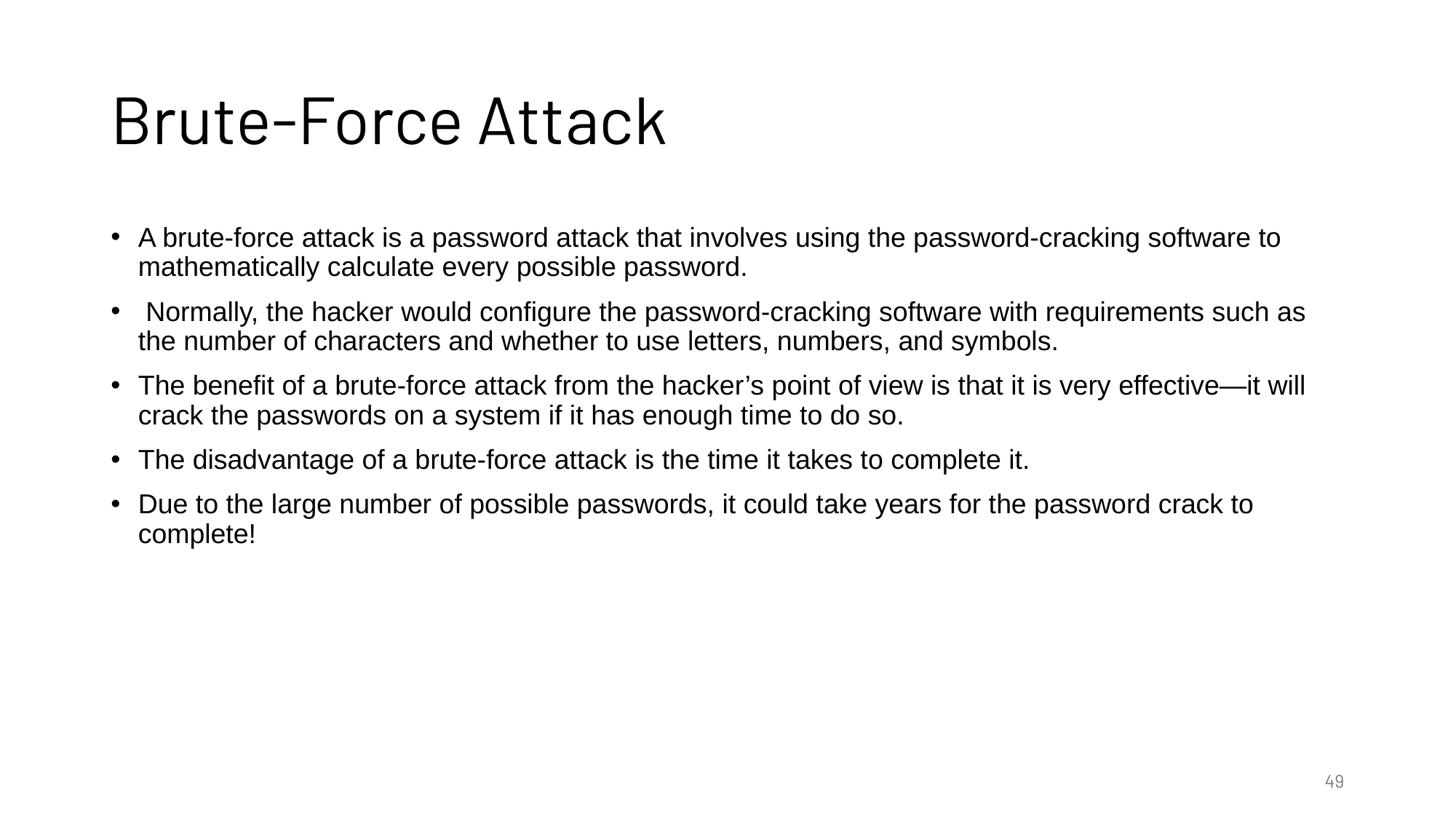

# Brute-Force Attack
A brute-force attack is a password attack that involves using the password-cracking software to mathematically calculate every possible password.
 Normally, the hacker would configure the password-cracking software with requirements such as the number of characters and whether to use letters, numbers, and symbols.
The benefit of a brute-force attack from the hacker’s point of view is that it is very effective—it will crack the passwords on a system if it has enough time to do so.
The disadvantage of a brute-force attack is the time it takes to complete it.
Due to the large number of possible passwords, it could take years for the password crack to complete!
49